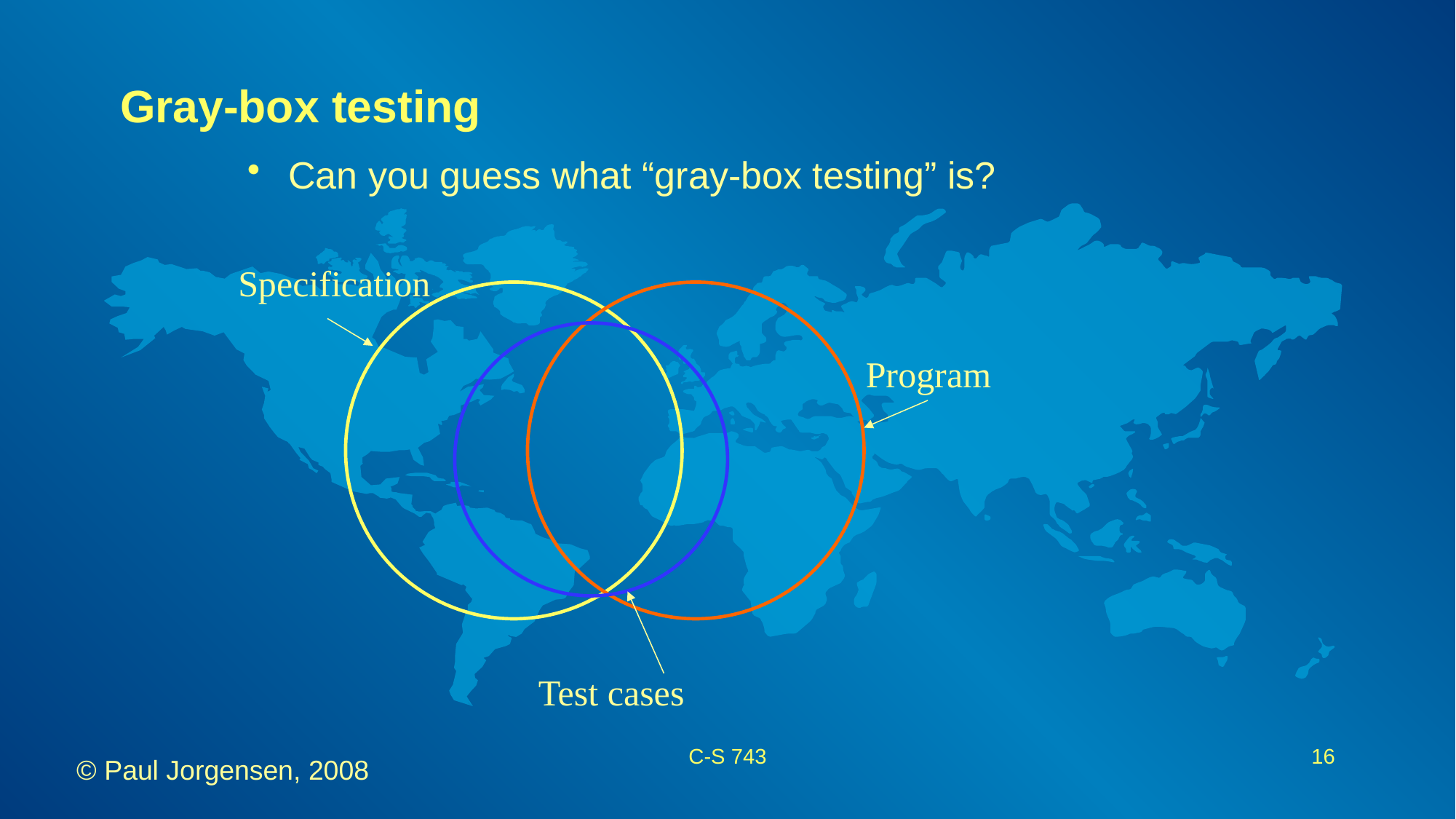

# Gray-box testing
Can you guess what “gray-box testing” is?
Specification

Program

Test cases
C-S 743
16
© Paul Jorgensen, 2008